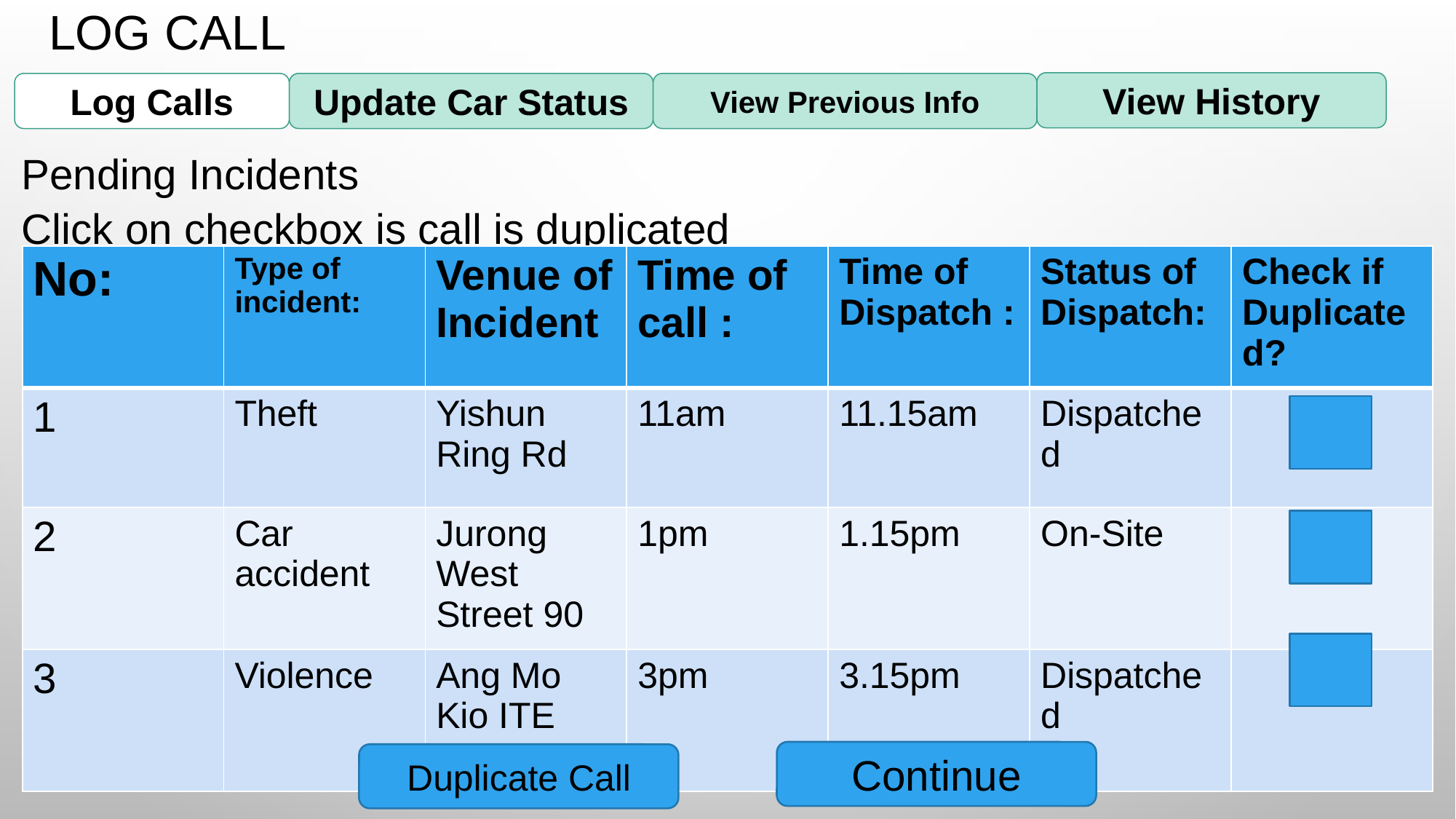

# Log Call
View History
Log Calls
Update Car Status
View Previous Info
Pending Incidents
Click on checkbox is call is duplicated
| No: | Type of incident: | Venue of Incident | Time of call : | Time of Dispatch : | Status of Dispatch: | Check if Duplicated? |
| --- | --- | --- | --- | --- | --- | --- |
| 1 | Theft | Yishun Ring Rd | 11am | 11.15am | Dispatched |  |
| 2 | Car accident | Jurong West Street 90 | 1pm | 1.15pm | On-Site |  |
| 3 | Violence | Ang Mo Kio ITE HQ | 3pm | 3.15pm | Dispatched |  |

Continue
Duplicate Call